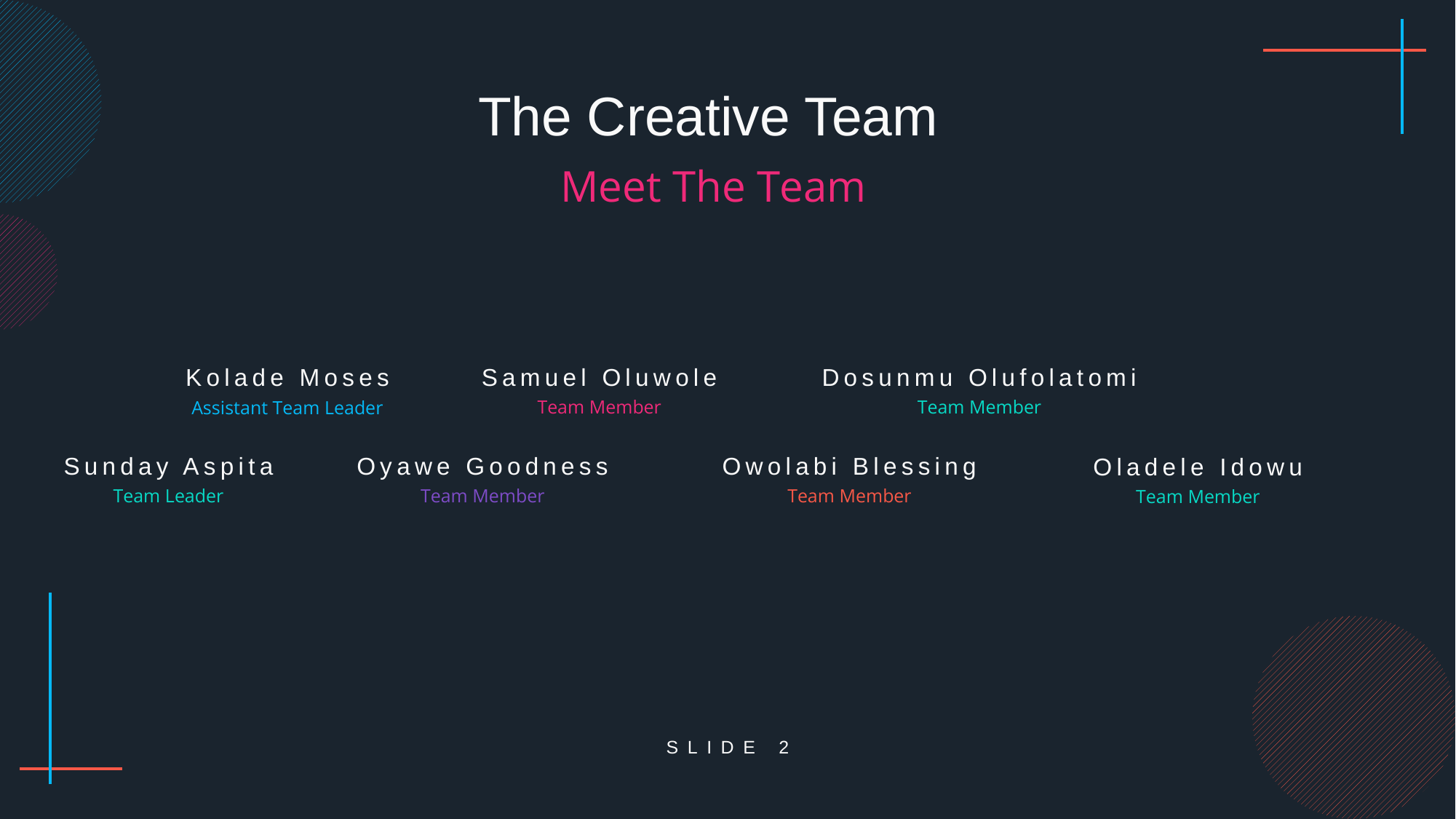

The Creative Team
 Meet The Team
Samuel Oluwole
Dosunmu Olufolatomi
Kolade Moses
Team Member
Team Member
Assistant Team Leader
Sunday Aspita
Oyawe Goodness
Owolabi Blessing
Oladele Idowu
Team Leader
Team Member
Team Member
Team Member